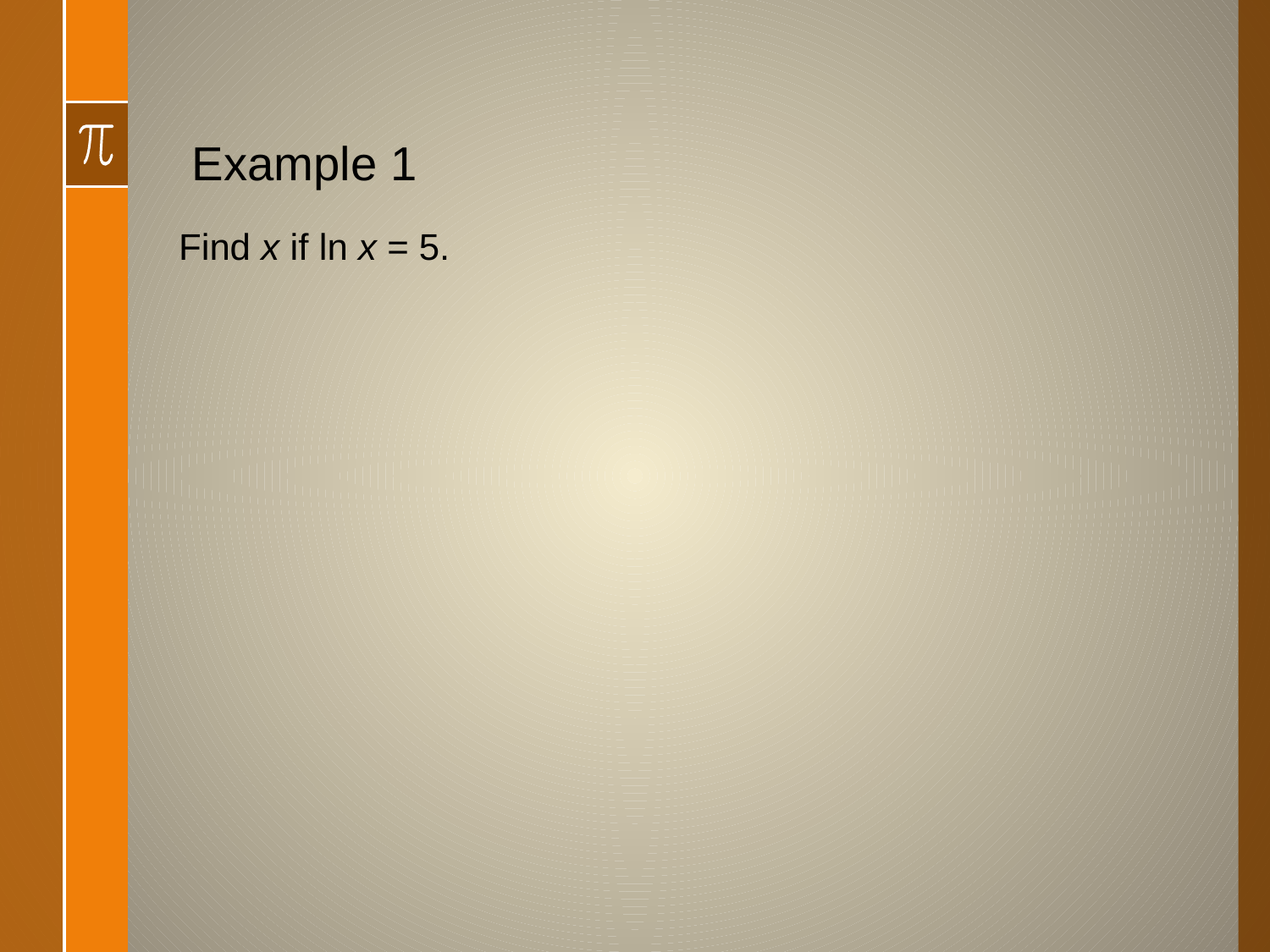

# Example 1
Find x if ln x = 5.